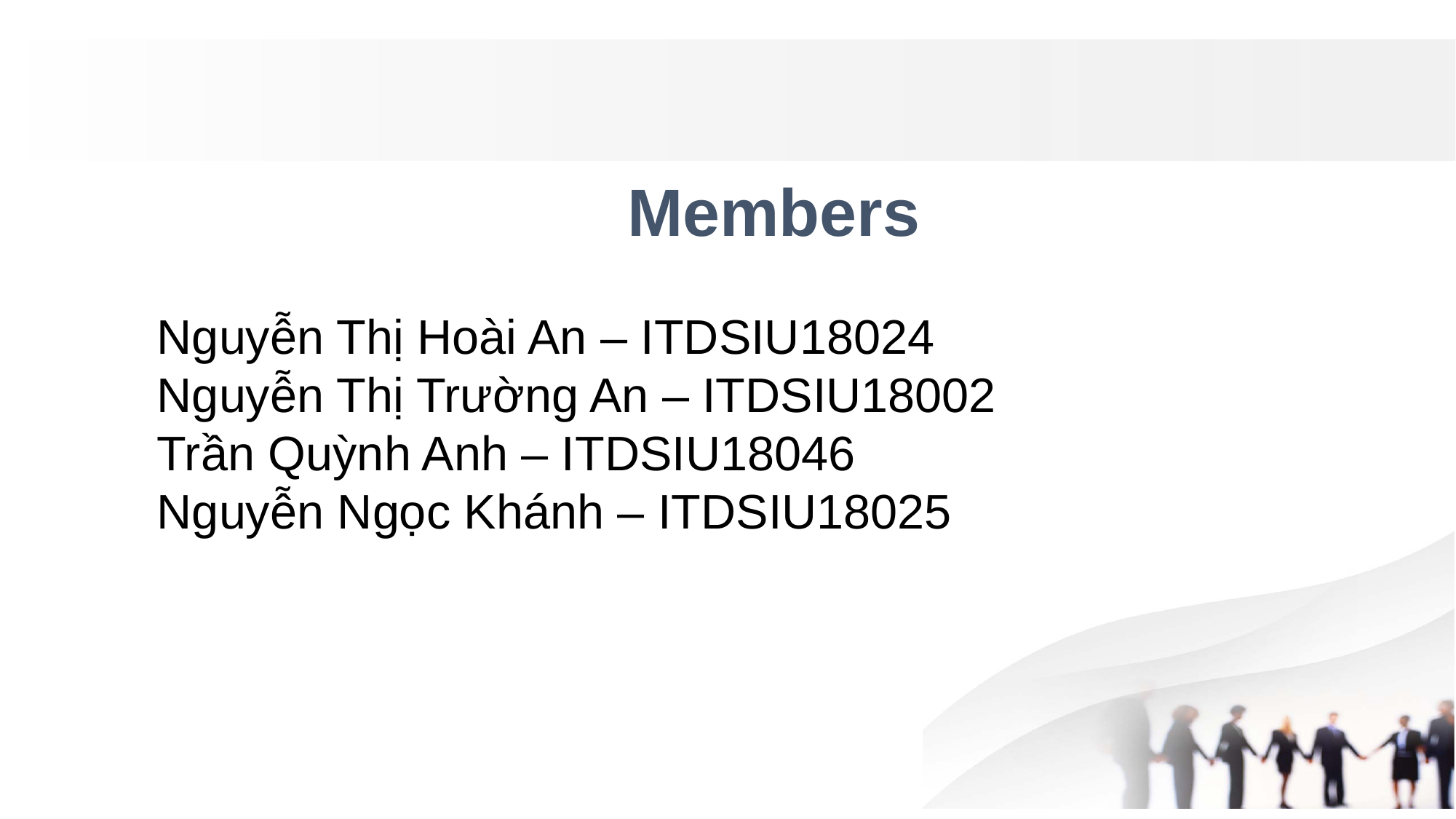

# Members
Nguyễn Thị Hoài An – ITDSIU18024
Nguyễn Thị Trường An – ITDSIU18002
Trần Quỳnh Anh – ITDSIU18046
Nguyễn Ngọc Khánh – ITDSIU18025